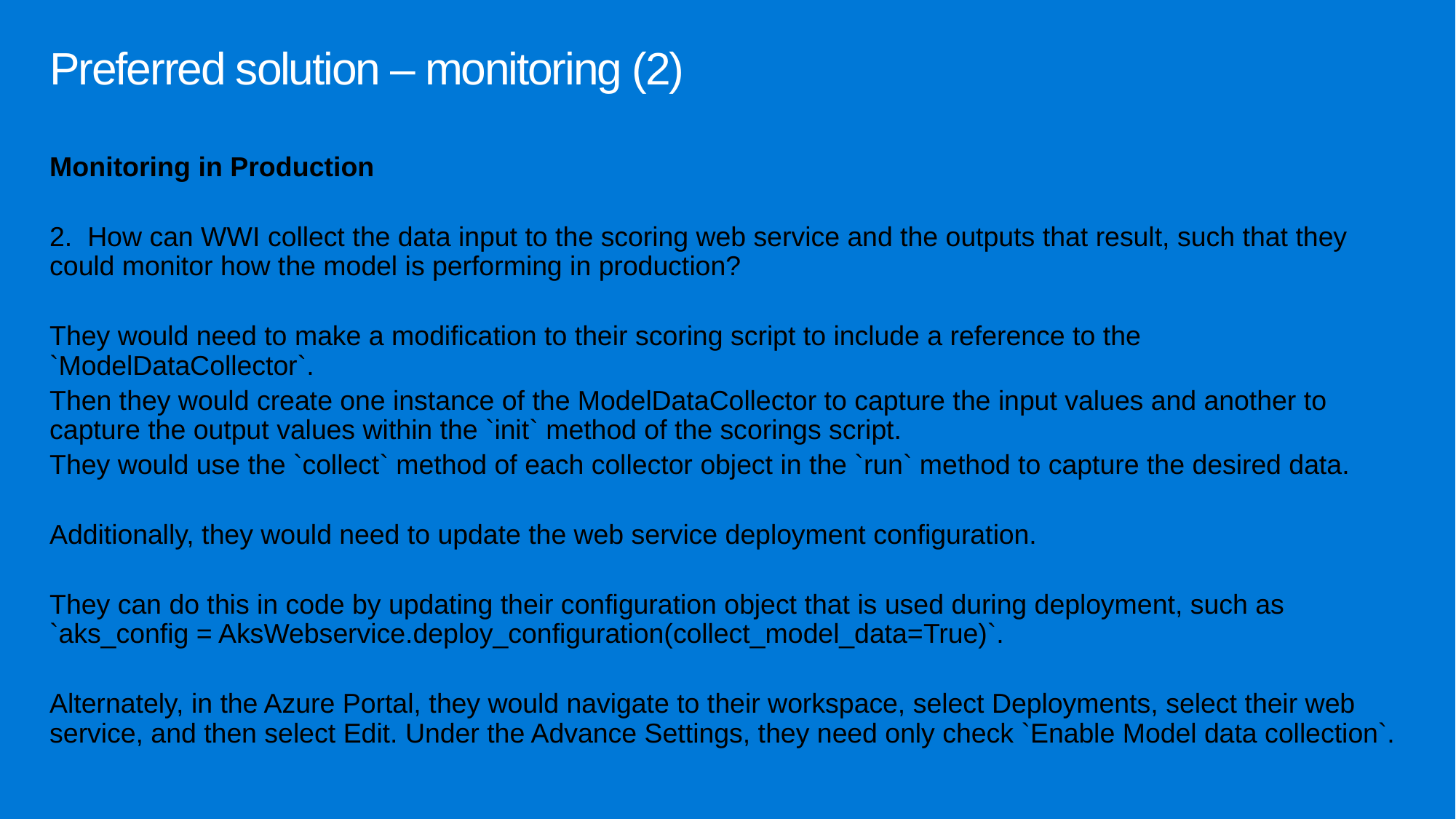

# Preferred solution – monitoring (2)
Monitoring in Production

2.  How can WWI collect the data input to the scoring web service and the outputs that result, such that they could monitor how the model is performing in production?

They would need to make a modification to their scoring script to include a reference to the `ModelDataCollector`.
Then they would create one instance of the ModelDataCollector to capture the input values and another to capture the output values within the `init` method of the scorings script.
They would use the `collect` method of each collector object in the `run` method to capture the desired data.

Additionally, they would need to update the web service deployment configuration.

They can do this in code by updating their configuration object that is used during deployment, such as `aks_config = AksWebservice.deploy_configuration(collect_model_data=True)`.

Alternately, in the Azure Portal, they would navigate to their workspace, select Deployments, select their web service, and then select Edit. Under the Advance Settings, they need only check `Enable Model data collection`.